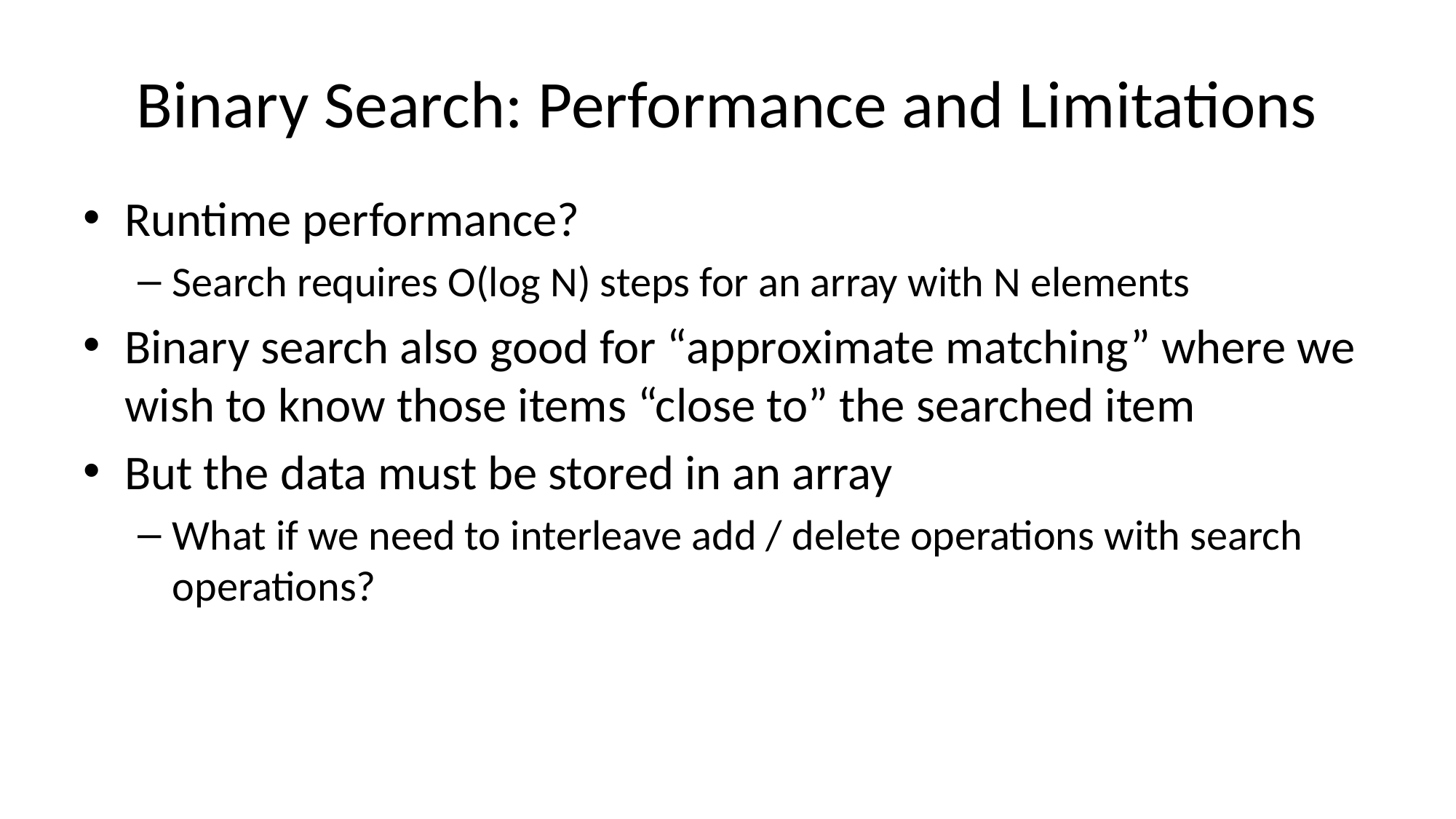

# Binary Search: Performance and Limitations
Runtime performance?
Search requires O(log N) steps for an array with N elements
Binary search also good for “approximate matching” where we wish to know those items “close to” the searched item
But the data must be stored in an array
What if we need to interleave add / delete operations with search operations?